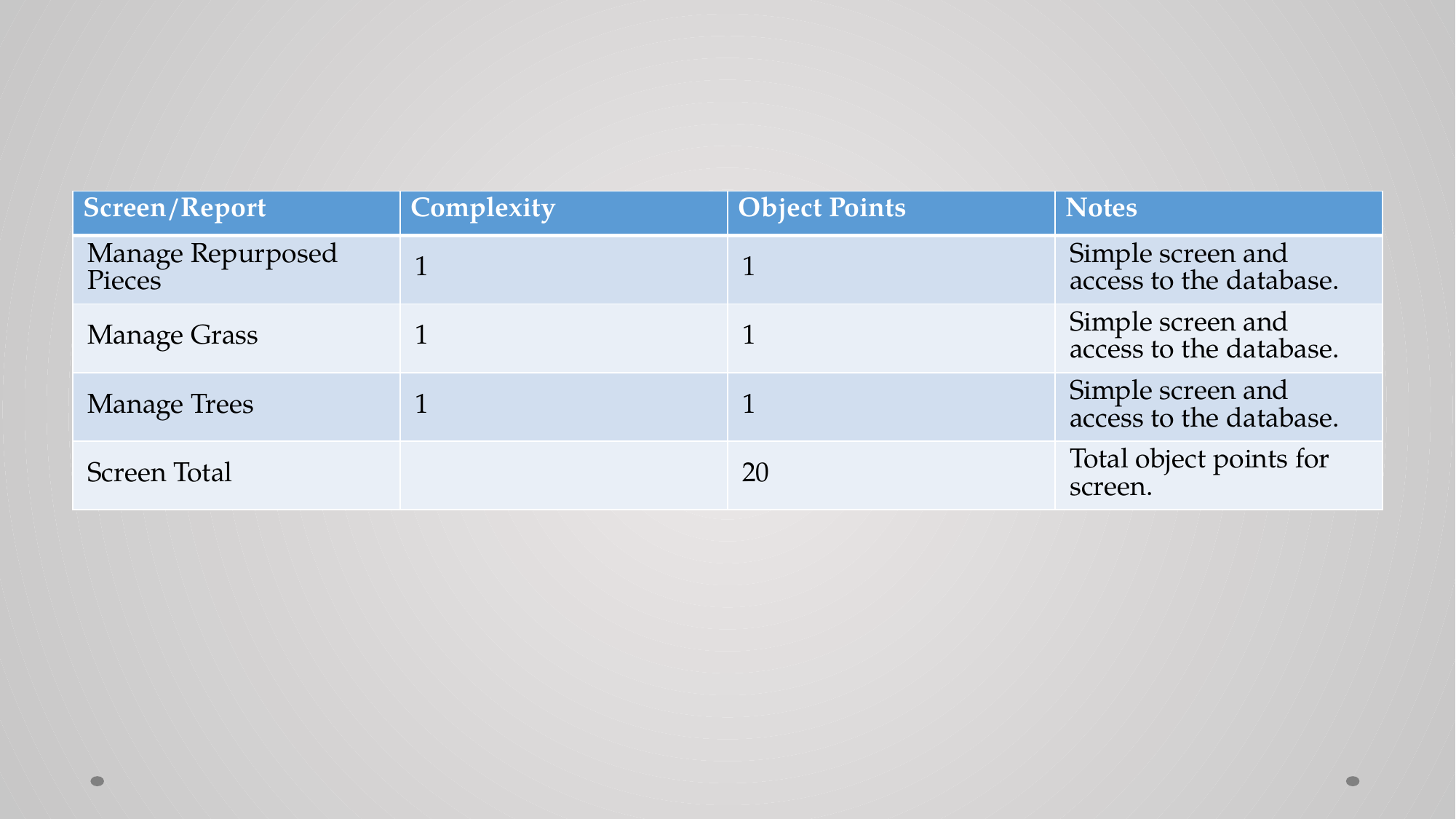

#
| Screen/Report | Complexity | Object Points | Notes |
| --- | --- | --- | --- |
| Manage Repurposed Pieces | 1 | 1 | Simple screen and access to the database. |
| Manage Grass | 1 | 1 | Simple screen and access to the database. |
| Manage Trees | 1 | 1 | Simple screen and access to the database. |
| Screen Total |  | 20 | Total object points for screen. |